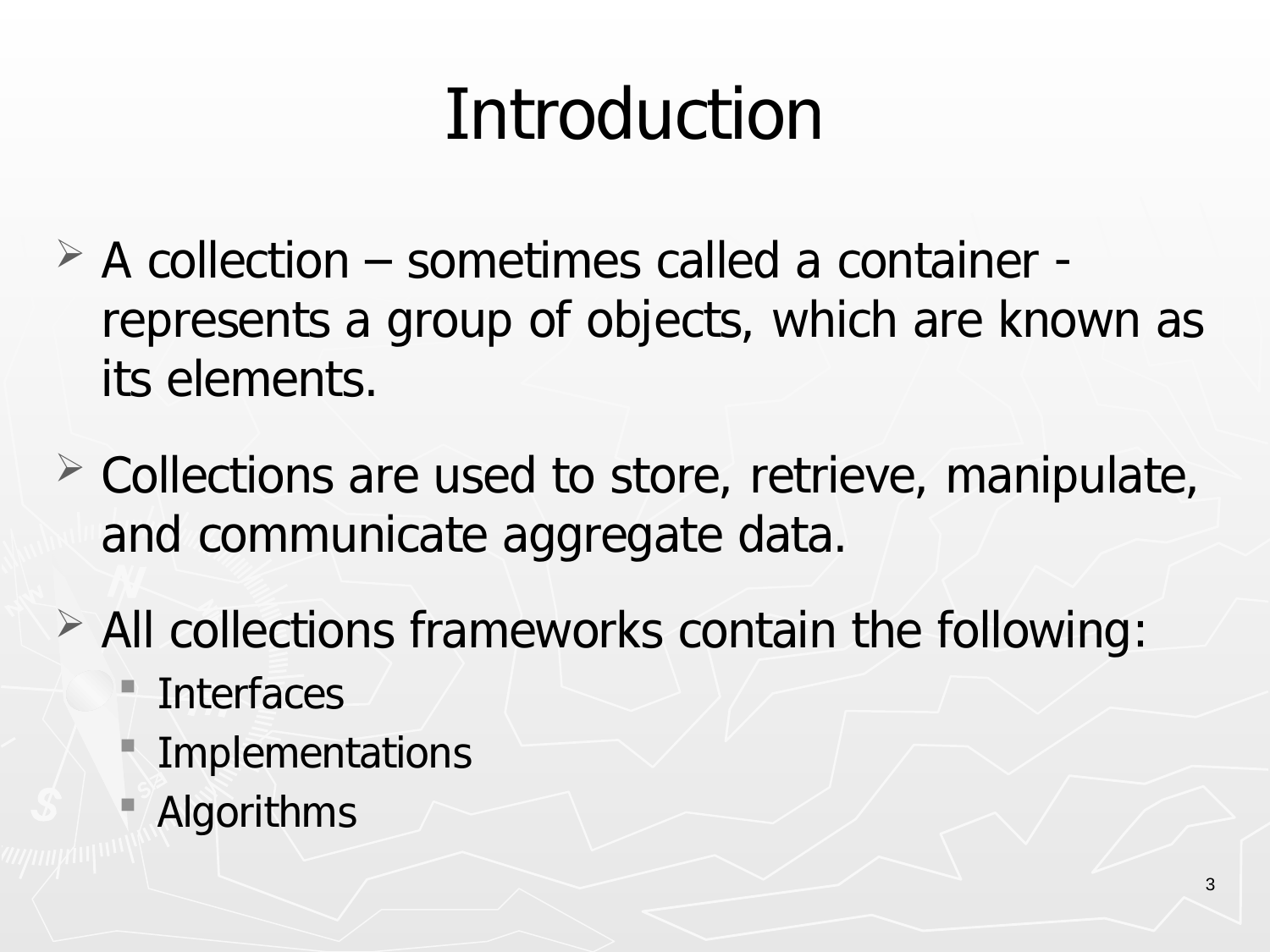

# Introduction
A collection – sometimes called a container - represents a group of objects, which are known as its elements.

Collections are used to store, retrieve, manipulate, and communicate aggregate data.

All collections frameworks contain the following:
Interfaces
Implementations
Algorithms

3